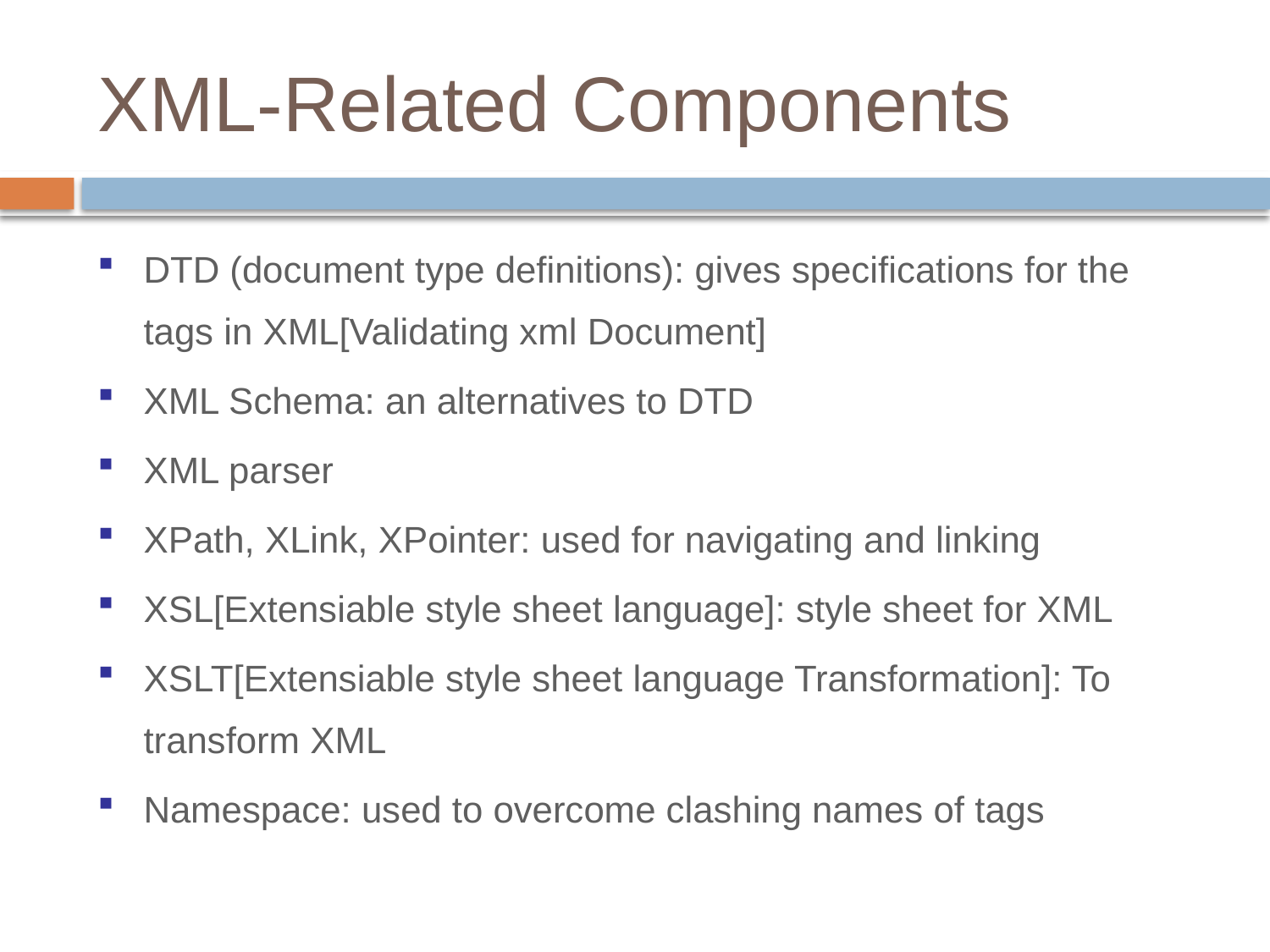

# XML-Related Components
DTD (document type definitions): gives specifications for the tags in XML[Validating xml Document]
XML Schema: an alternatives to DTD
XML parser
XPath, XLink, XPointer: used for navigating and linking
XSL[Extensiable style sheet language]: style sheet for XML
XSLT[Extensiable style sheet language Transformation]: To transform XML
Namespace: used to overcome clashing names of tags